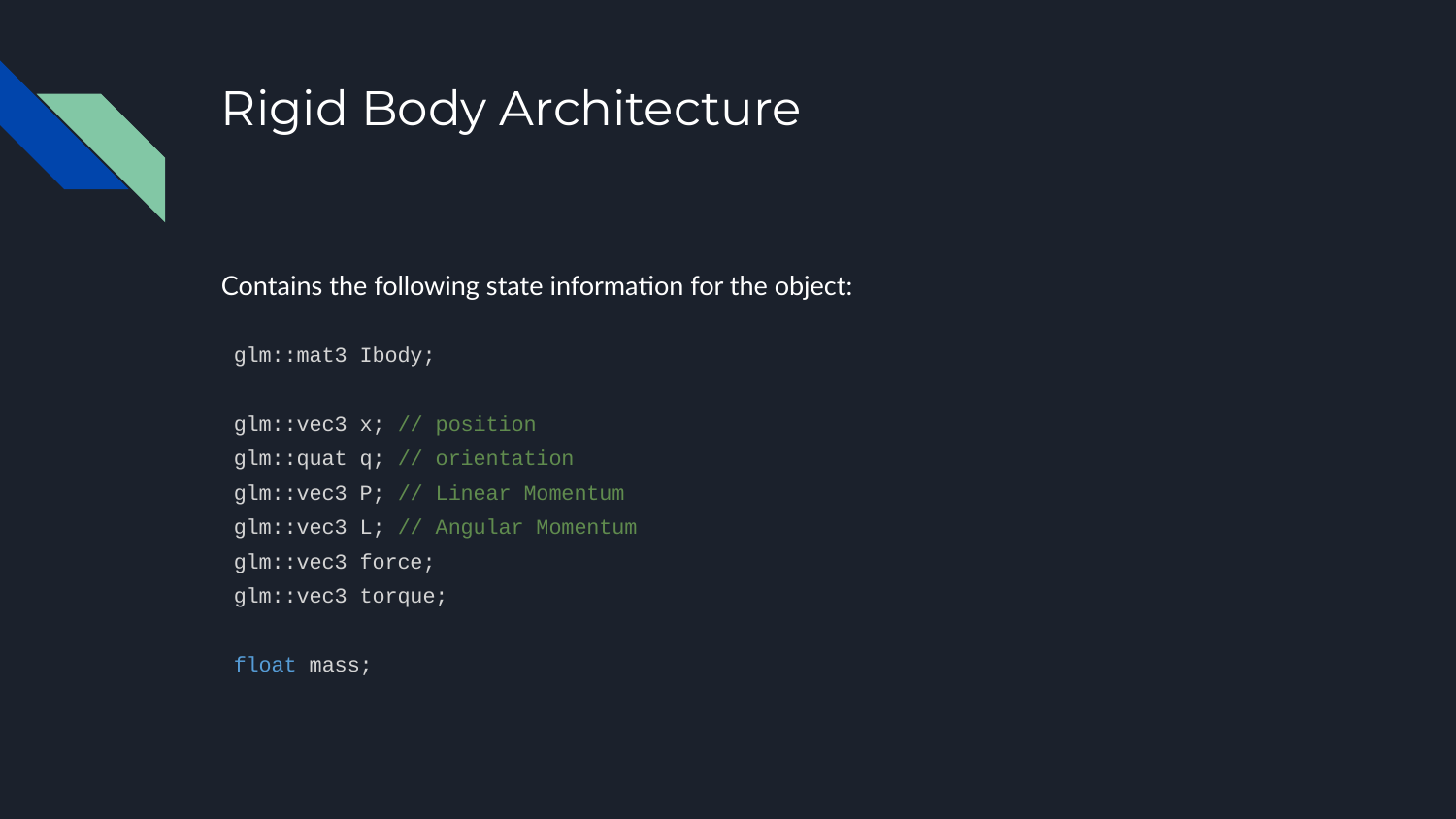

# Rigid Body Architecture
Contains the following state information for the object:
 glm::mat3 Ibody;

 glm::vec3 x; // position
 glm::quat q; // orientation
 glm::vec3 P; // Linear Momentum
 glm::vec3 L; // Angular Momentum
 glm::vec3 force;
 glm::vec3 torque;

 float mass;